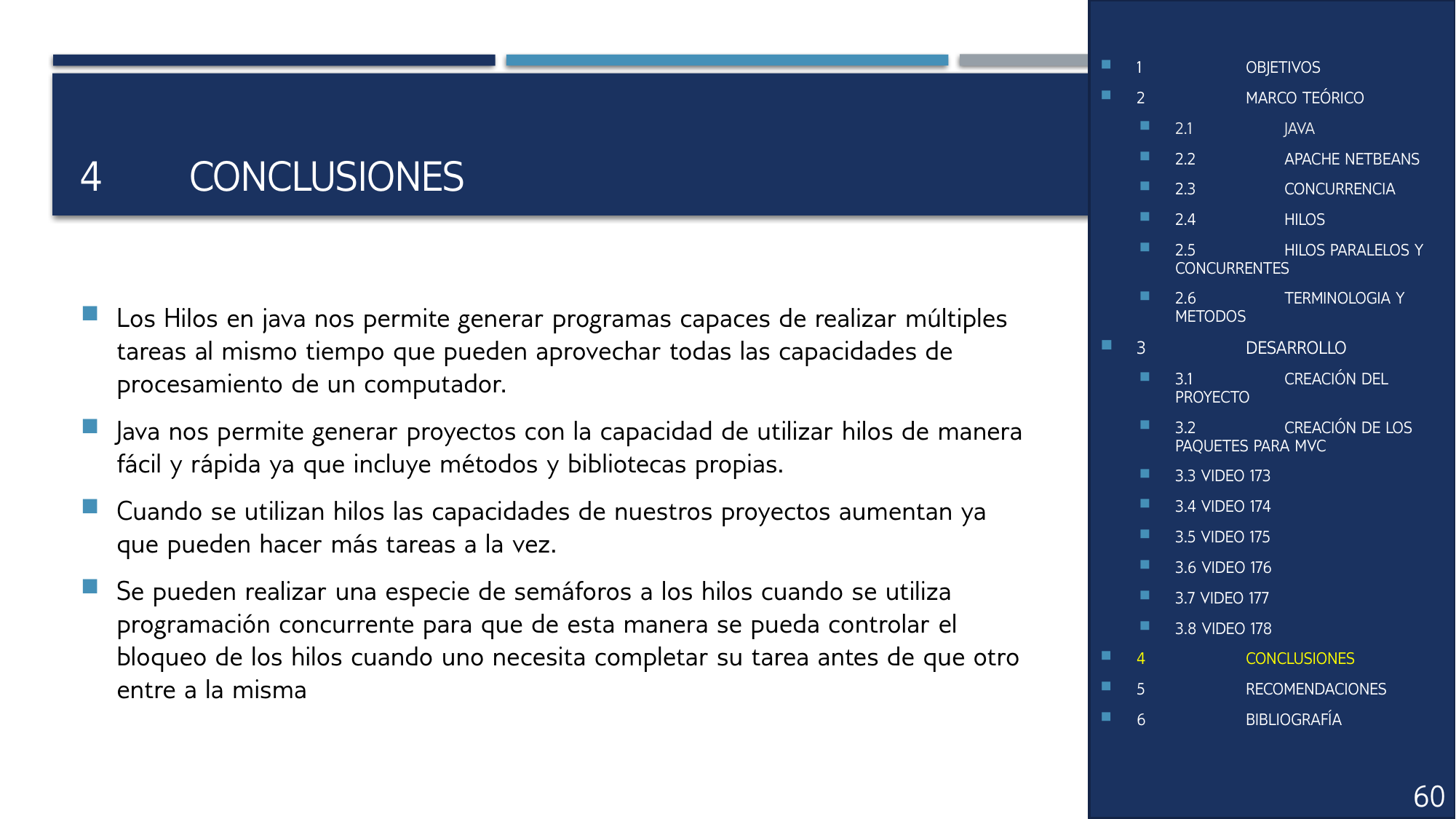

1	OBJETIVOS
2	MARCO TEÓRICO
2.1	JAVA
2.2	APACHE NETBEANS
2.3	CONCURRENCIA
2.4	HILOS
2.5	HILOS PARALELOS Y CONCURRENTES
2.6	TERMINOLOGIA Y METODOS
3	DESARROLLO
3.1	CREACIÓN DEL PROYECTO
3.2	CREACIÓN DE LOS PAQUETES PARA MVC
3.3 VIDEO 173
3.4 VIDEO 174
3.5 VIDEO 175
3.6 VIDEO 176
3.7 VIDEO 177
3.8 VIDEO 178
4	CONCLUSIONES
5	RECOMENDACIONES
6	BIBLIOGRAFÍA

60
# 4	CONCLUSIONES
Los Hilos en java nos permite generar programas capaces de realizar múltiples tareas al mismo tiempo que pueden aprovechar todas las capacidades de procesamiento de un computador.
Java nos permite generar proyectos con la capacidad de utilizar hilos de manera fácil y rápida ya que incluye métodos y bibliotecas propias.
Cuando se utilizan hilos las capacidades de nuestros proyectos aumentan ya que pueden hacer más tareas a la vez.
Se pueden realizar una especie de semáforos a los hilos cuando se utiliza programación concurrente para que de esta manera se pueda controlar el bloqueo de los hilos cuando uno necesita completar su tarea antes de que otro entre a la misma

35
26